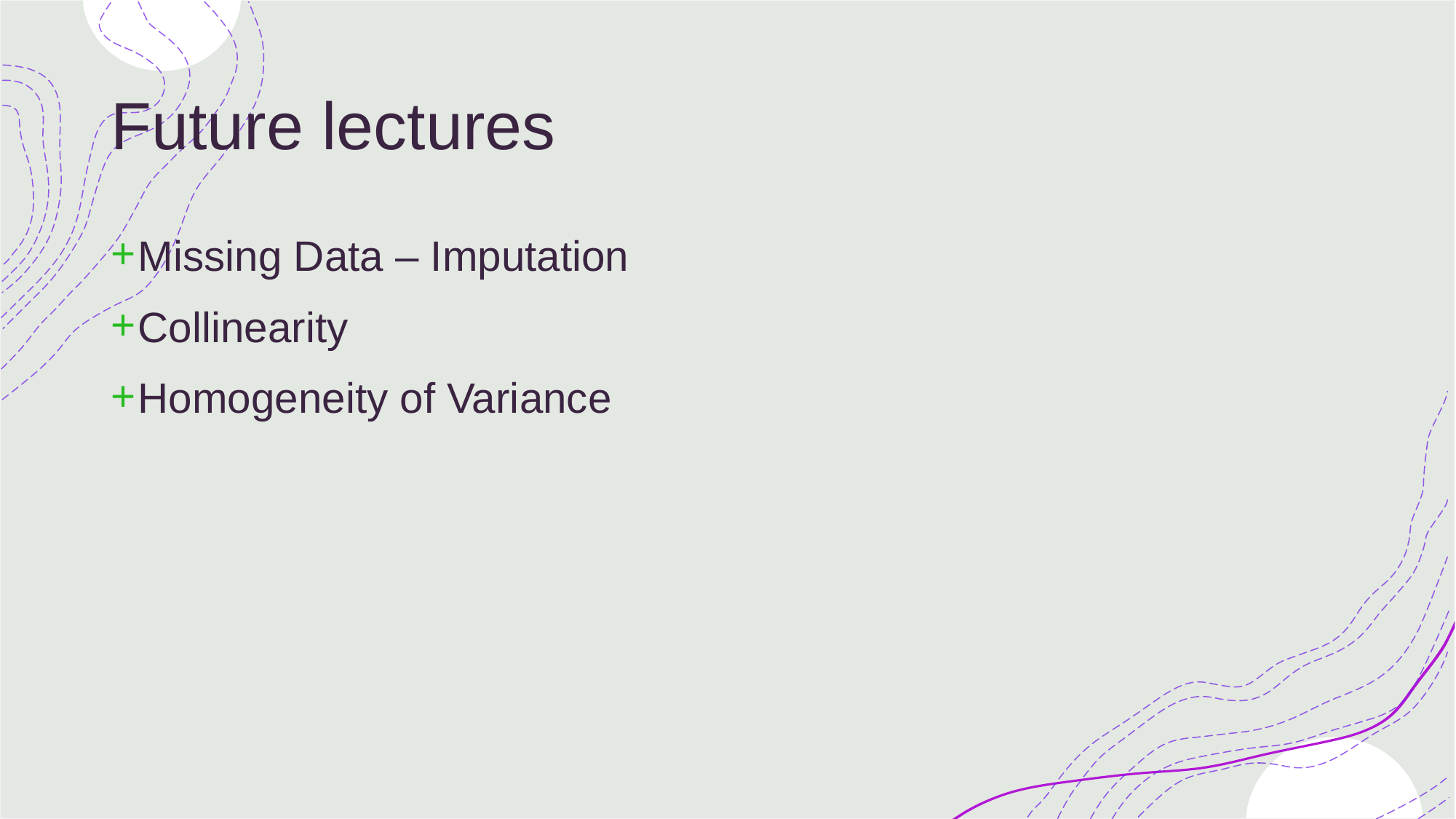

# Future lectures
Missing Data – Imputation
Collinearity
Homogeneity of Variance